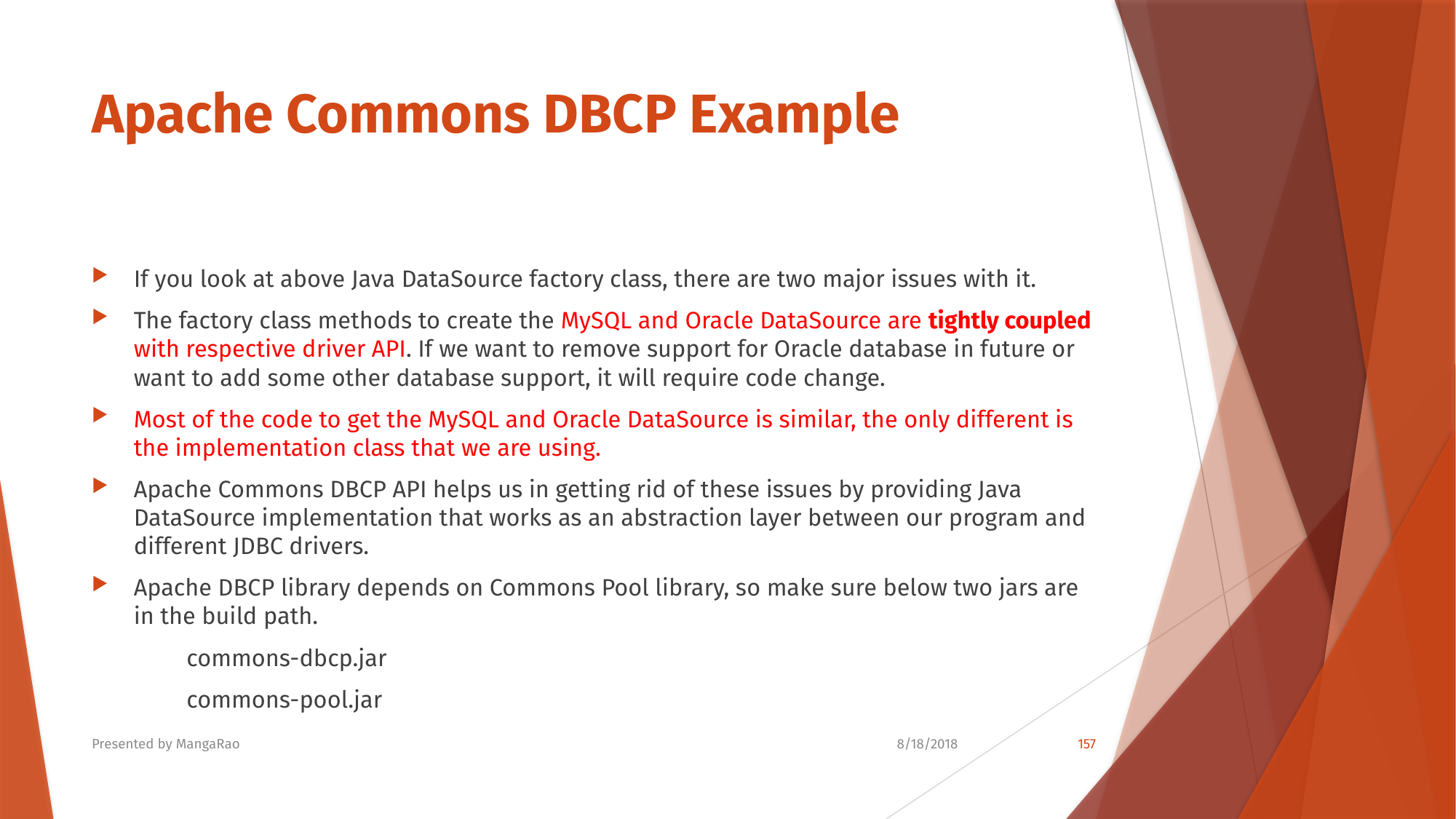

# Apache Commons DBCP Example
If you look at above Java DataSource factory class, there are two major issues with it.
The factory class methods to create the MySQL and Oracle DataSource are tightly coupled with respective driver API. If we want to remove support for Oracle database in future or want to add some other database support, it will require code change.
Most of the code to get the MySQL and Oracle DataSource is similar, the only different is the implementation class that we are using.
Apache Commons DBCP API helps us in getting rid of these issues by providing Java DataSource implementation that works as an abstraction layer between our program and different JDBC drivers.
Apache DBCP library depends on Commons Pool library, so make sure below two jars are in the build path.
	commons-dbcp.jar
	commons-pool.jar
Presented by MangaRao
8/18/2018
157